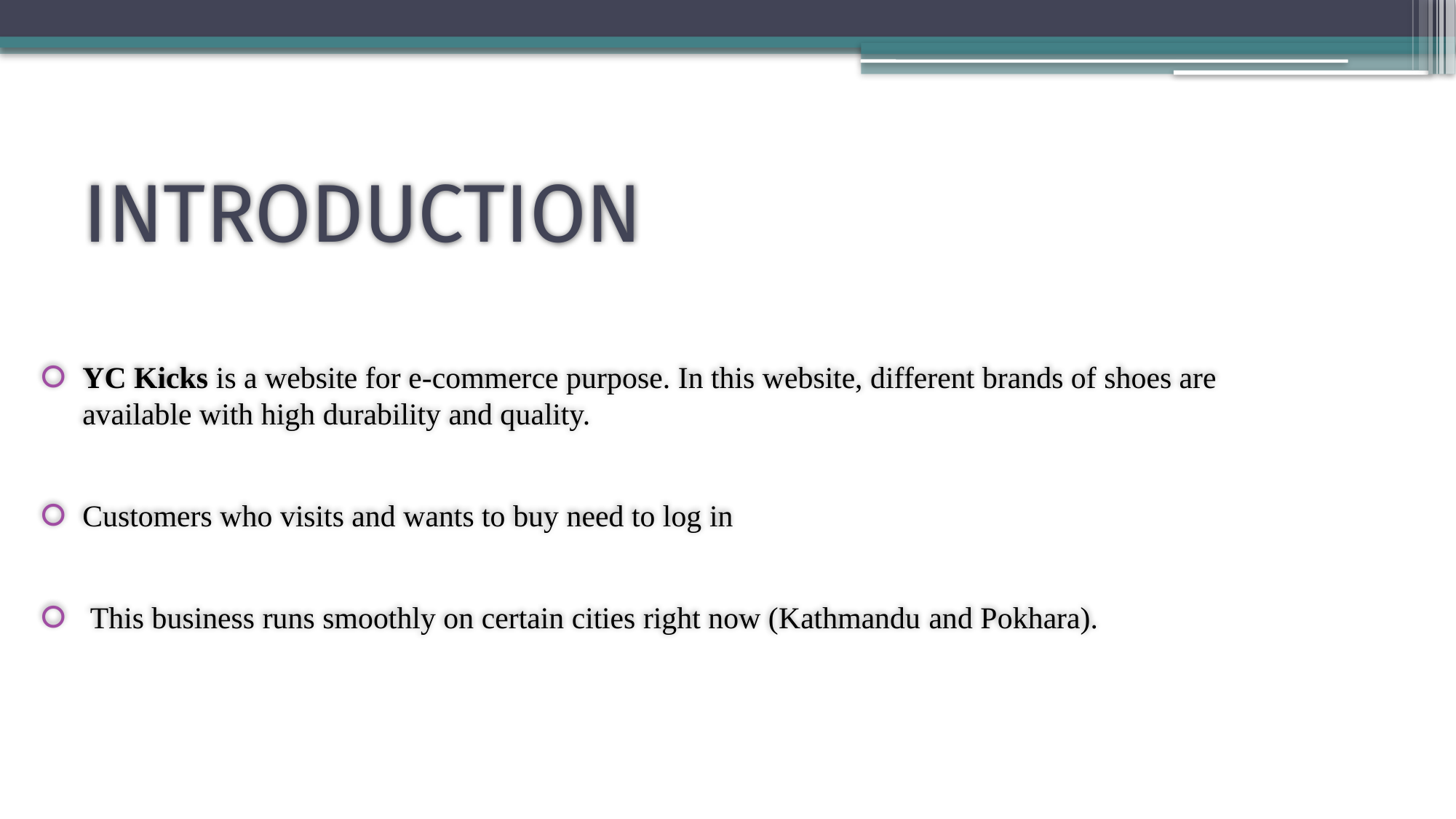

YC Kicks is a website for e-commerce purpose. In this website, different brands of shoes are available with high durability and quality.

Customers who visits and wants to buy need to log in

 This business runs smoothly on certain cities right now (Kathmandu and Pokhara).
# INTRODUCTION